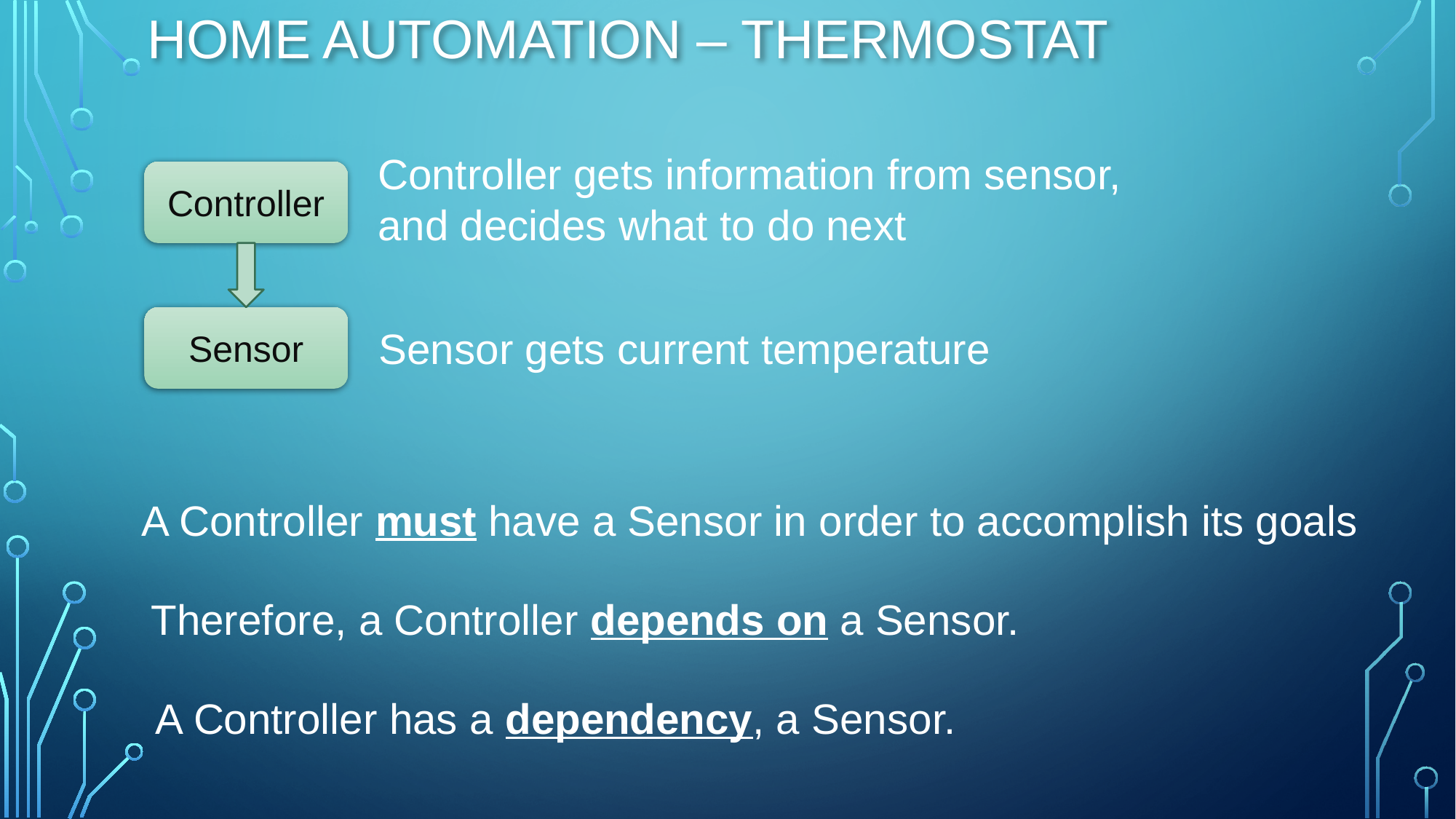

# Home Automation – Thermostat
Controller gets information from sensor,
and decides what to do next
Controller

Sensor
Sensor gets current temperature
A Controller must have a Sensor in order to accomplish its goals
Therefore, a Controller depends on a Sensor.
A Controller has a dependency, a Sensor.